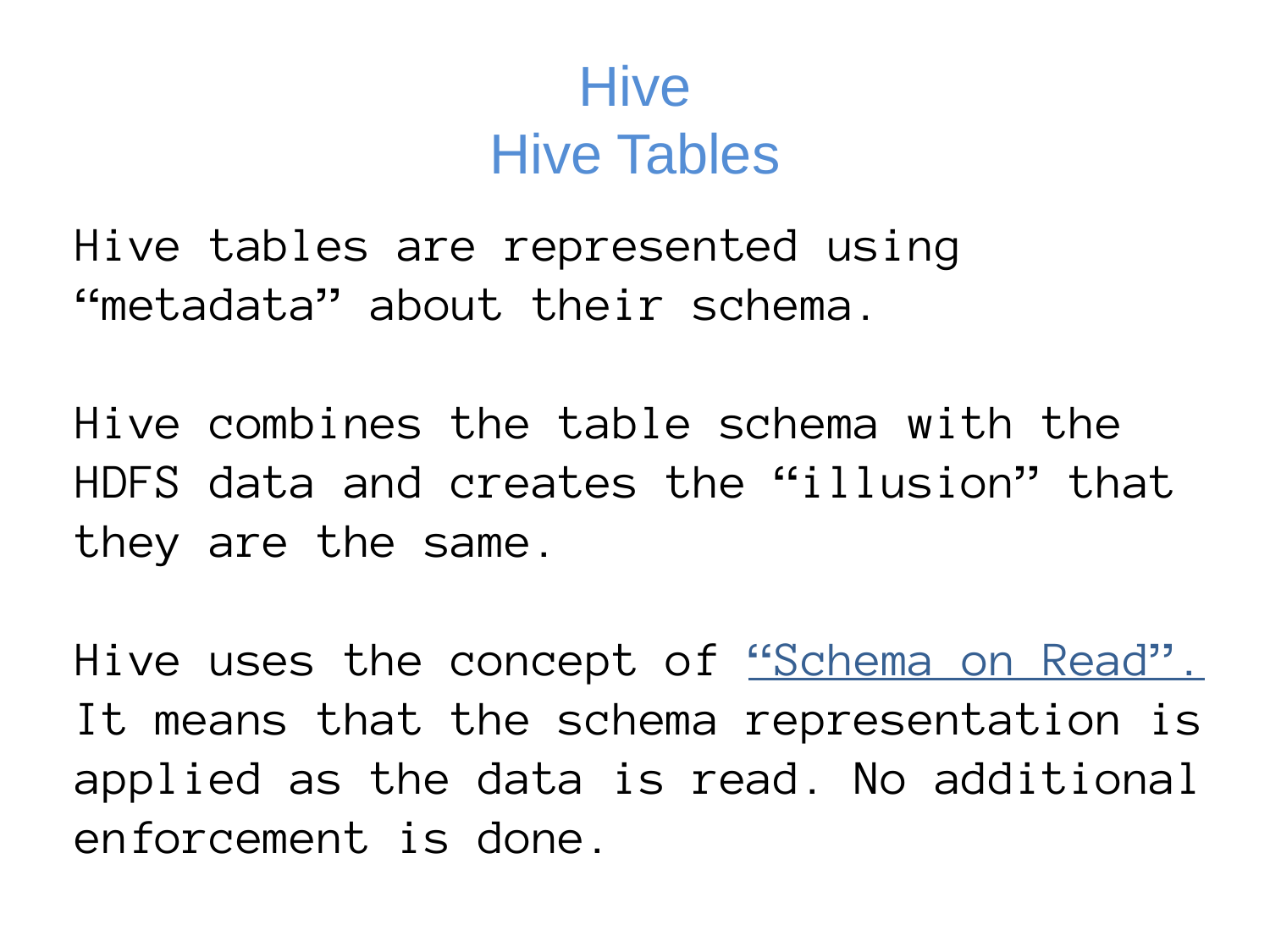

# Hive Hive Tables
Hive tables are represented using “metadata” about their schema.

Hive combines the table schema with the HDFS data and creates the “illusion” that they are the same.

Hive uses the concept of “Schema on Read”.
It means that the schema representation is applied as the data is read. No additional enforcement is done.